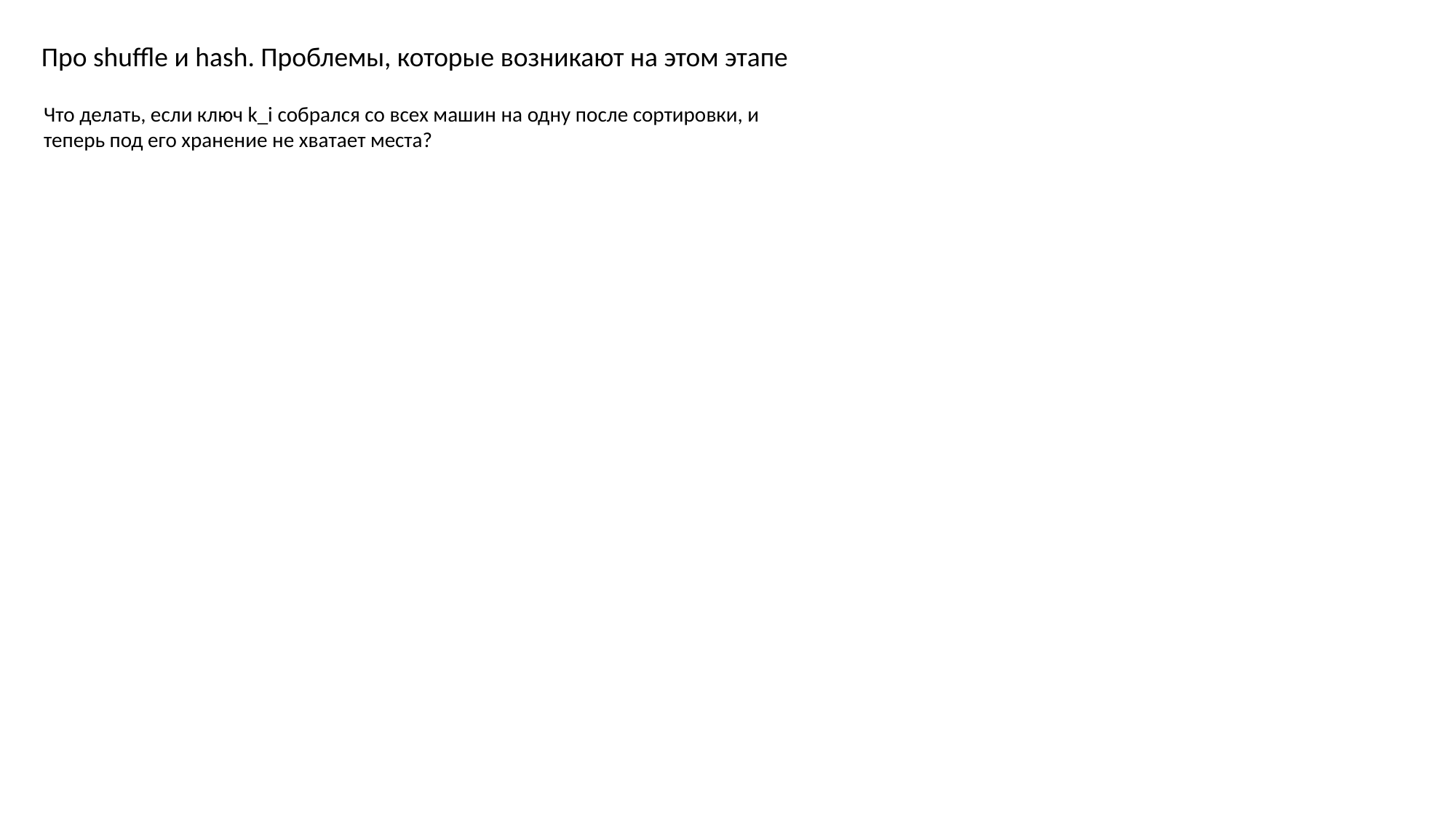

Про shuffle и hash. Проблемы, которые возникают на этом этапе
Что делать, если ключ k_i собрался со всех машин на одну после сортировки, и теперь под его хранение не хватает места?